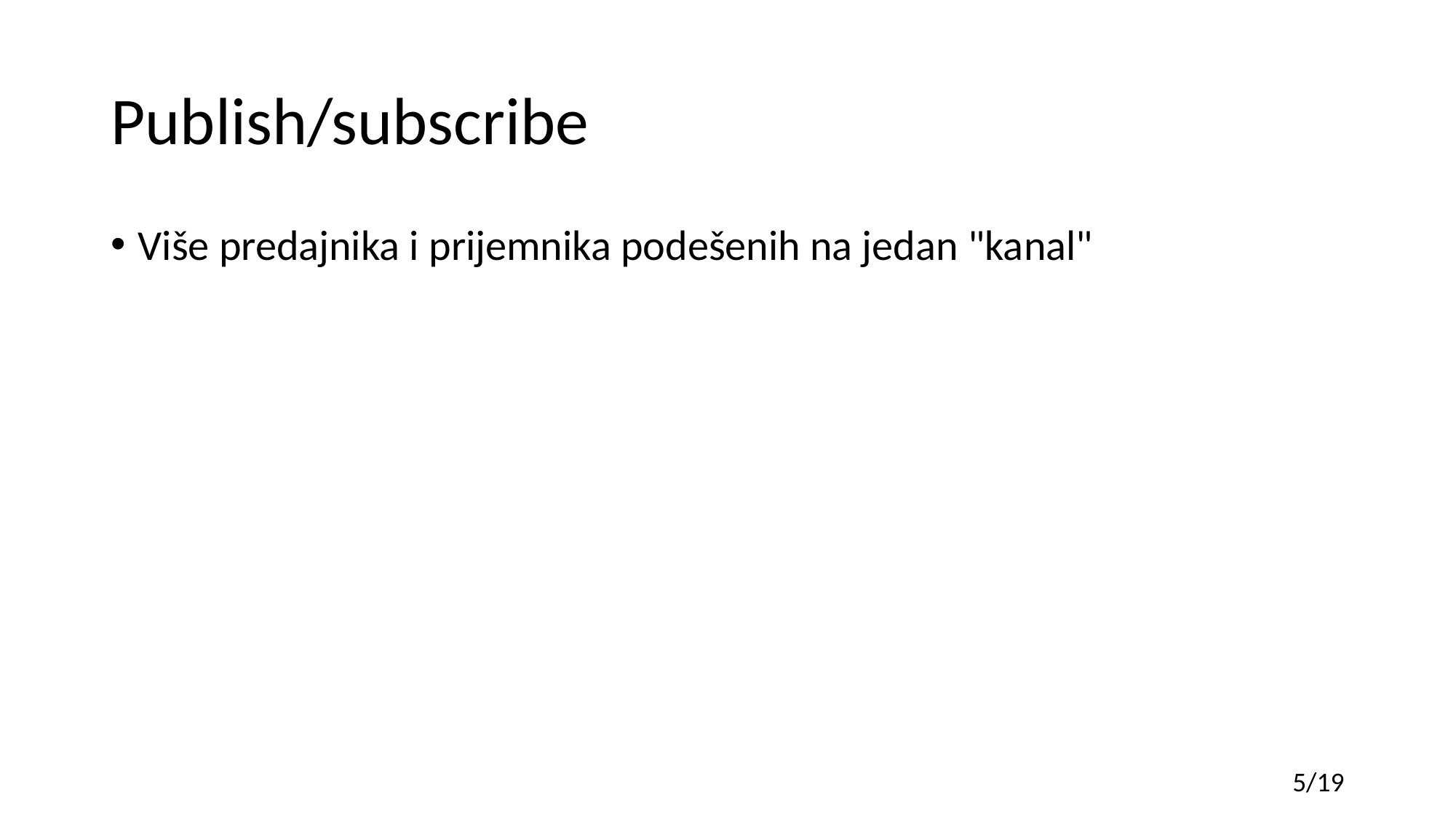

# Publish/subscribe
Više predajnika i prijemnika podešenih na jedan "kanal"